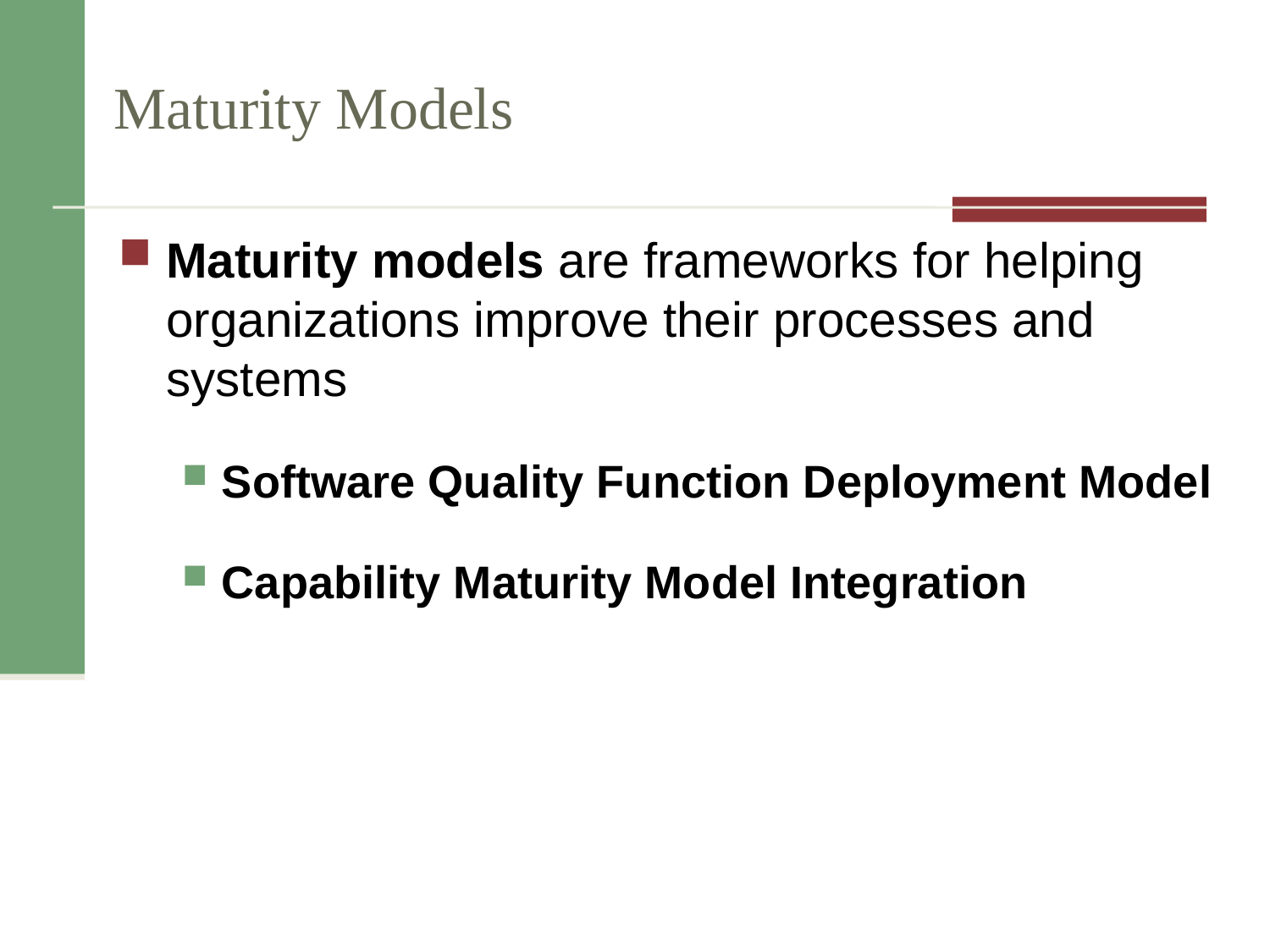

# Maturity Models
Maturity models are frameworks for helping organizations improve their processes and systems
Software Quality Function Deployment Model
Capability Maturity Model Integration